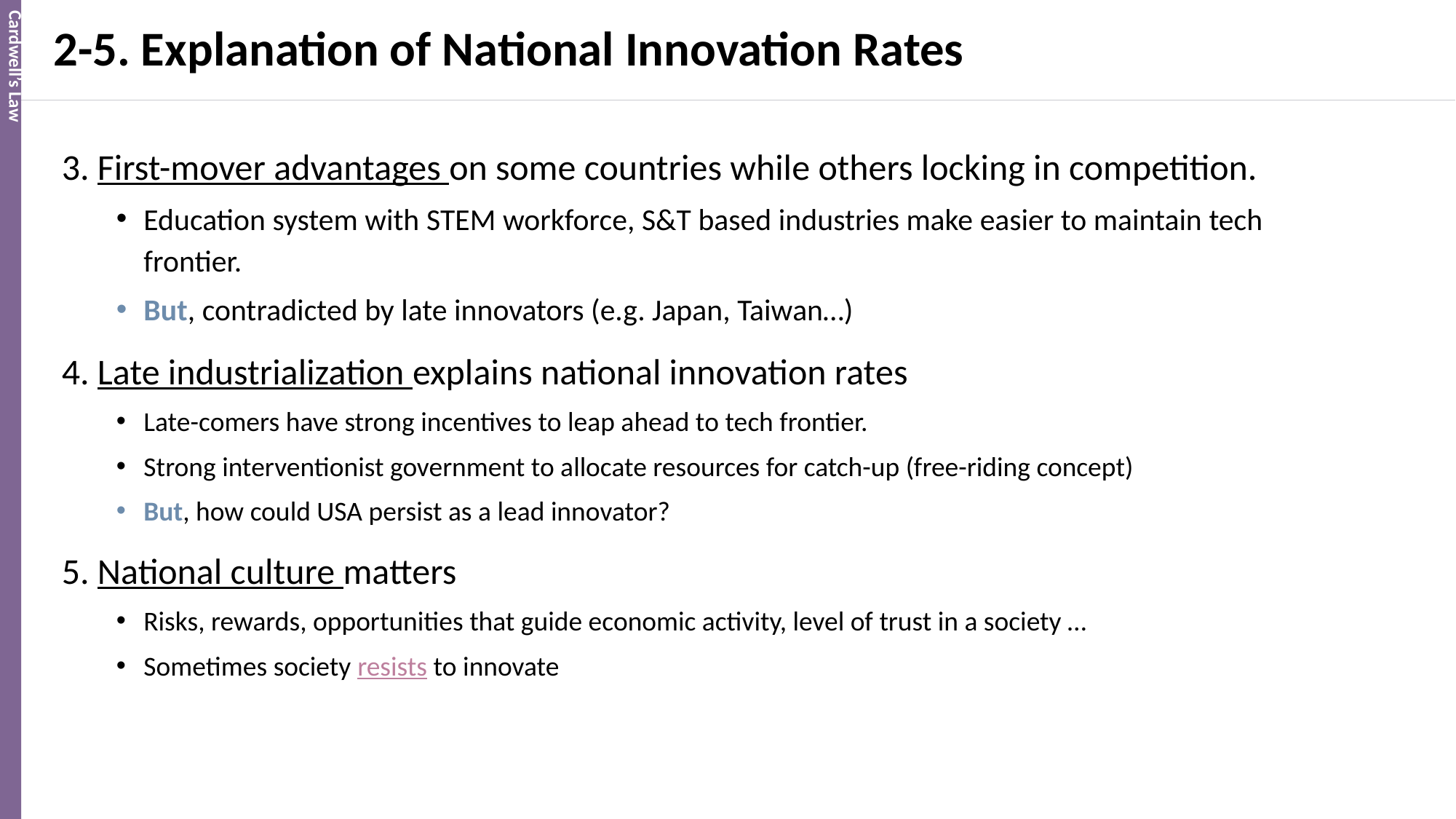

Cardwell’s Law
# 2-5. Explanation of National Innovation Rates
3. First-mover advantages on some countries while others locking in competition.
Education system with STEM workforce, S&T based industries make easier to maintain tech frontier.
But, contradicted by late innovators (e.g. Japan, Taiwan…)
4. Late industrialization explains national innovation rates
Late-comers have strong incentives to leap ahead to tech frontier.
Strong interventionist government to allocate resources for catch-up (free-riding concept)
But, how could USA persist as a lead innovator?
5. National culture matters
Risks, rewards, opportunities that guide economic activity, level of trust in a society …
Sometimes society resists to innovate